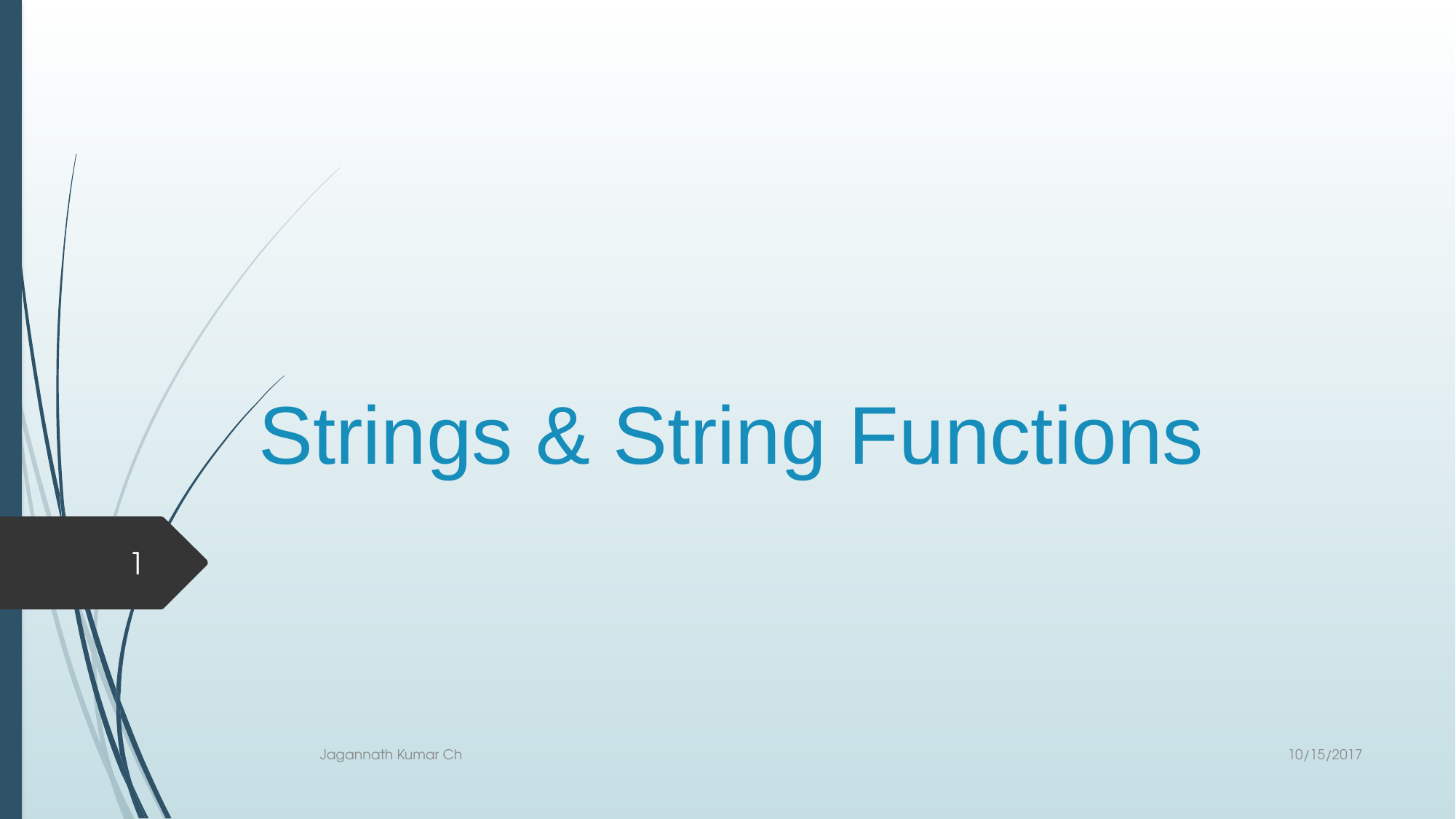

# Strings & String Functions
1
10/15/2017
Jagannath Kumar Ch